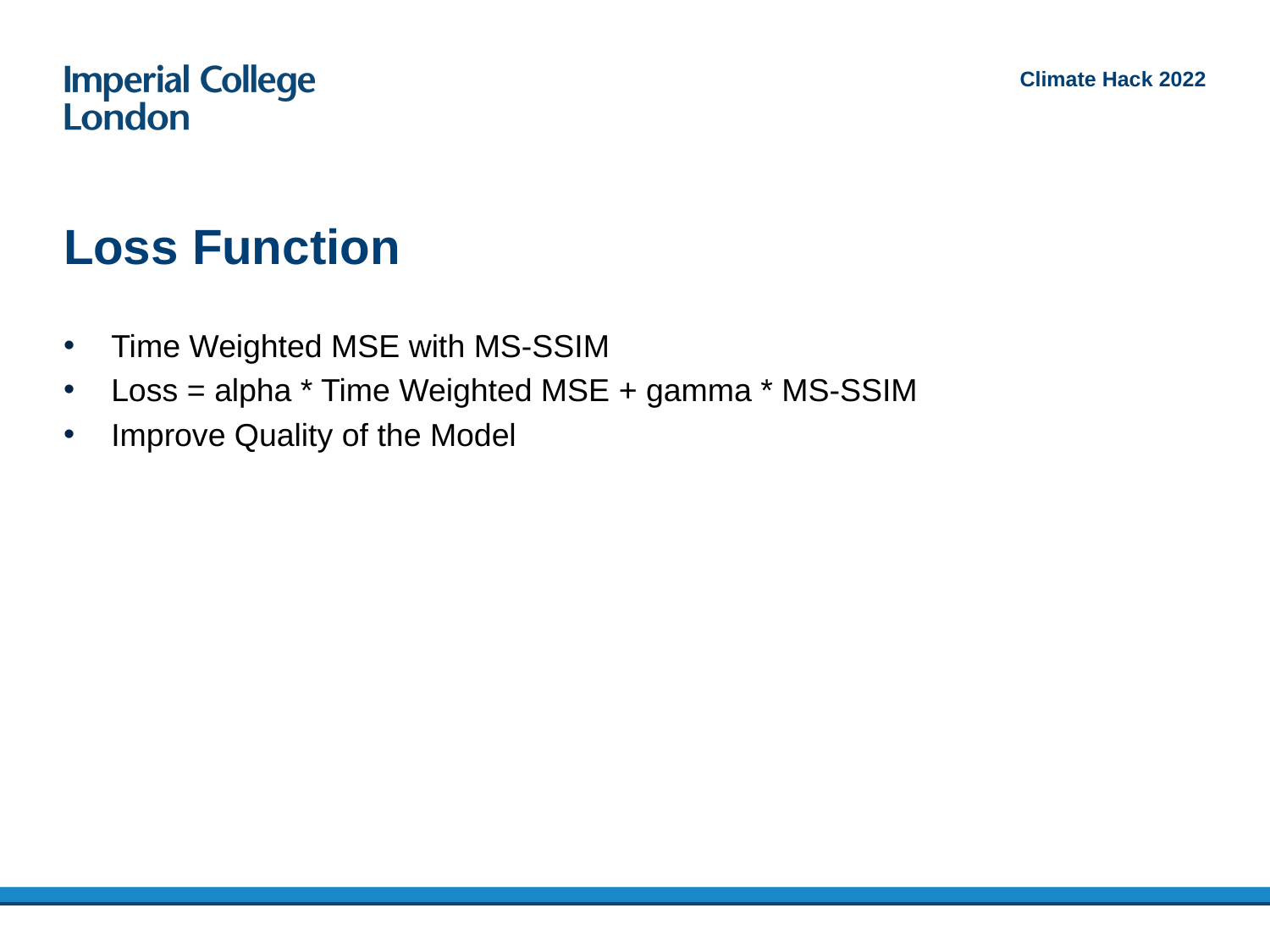

Climate Hack 2022

# Loss Function
Time Weighted MSE with MS-SSIM
Loss = alpha * Time Weighted MSE + gamma * MS-SSIM
Improve Quality of the Model